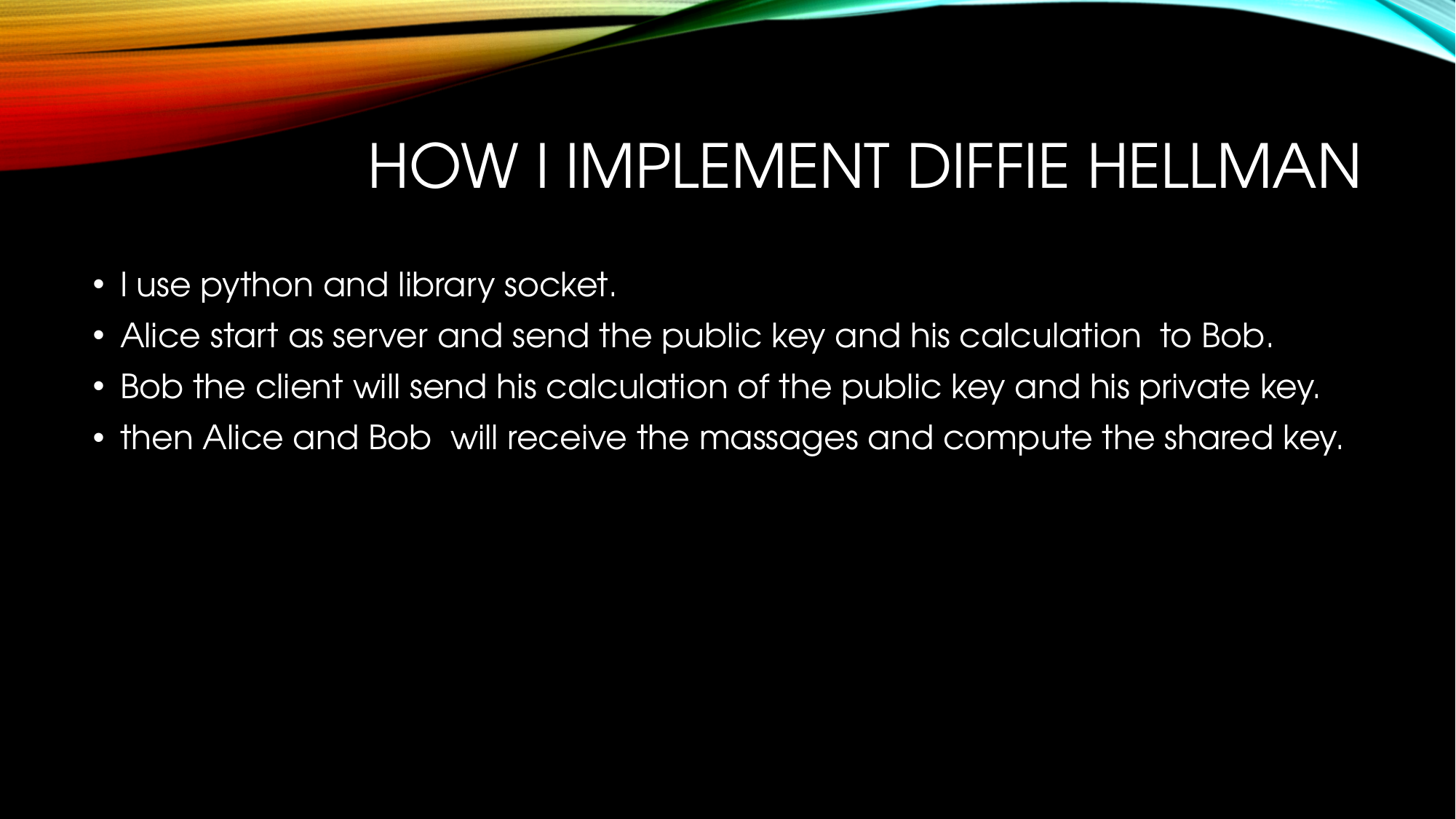

# How I implement diffie hellman
I use python and library socket.
Alice start as server and send the public key and his calculation  to Bob.
Bob the client will send his calculation of the public key and his private key.
then Alice and Bob  will receive the massages and compute the shared key.